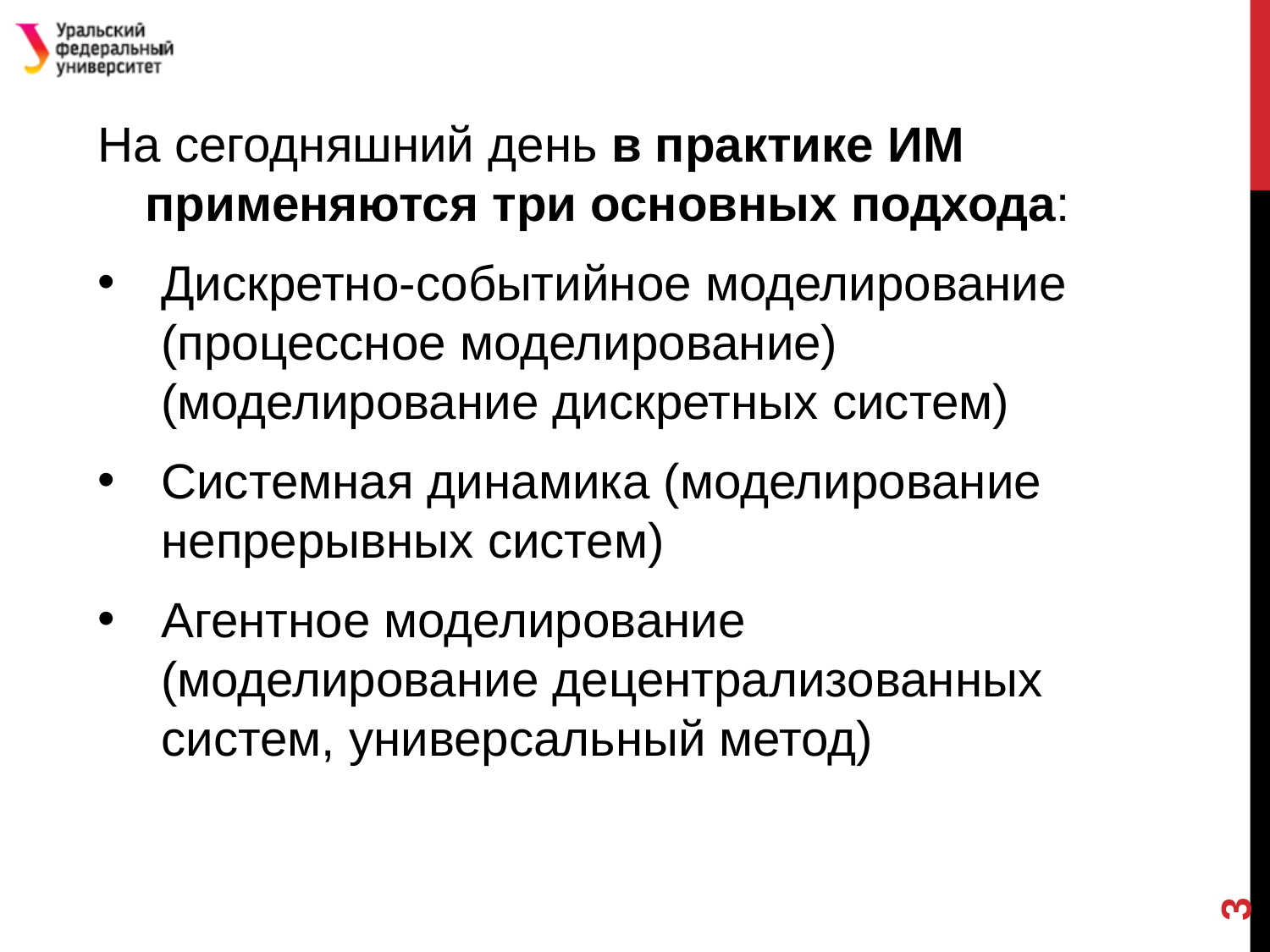

#
На сегодняшний день в практике ИМ применяются три основных подхода:
Дискретно-событийное моделирование (процессное моделирование) (моделирование дискретных систем)
Системная динамика (моделирование непрерывных систем)
Агентное моделирование (моделирование децентрализованных систем, универсальный метод)

3